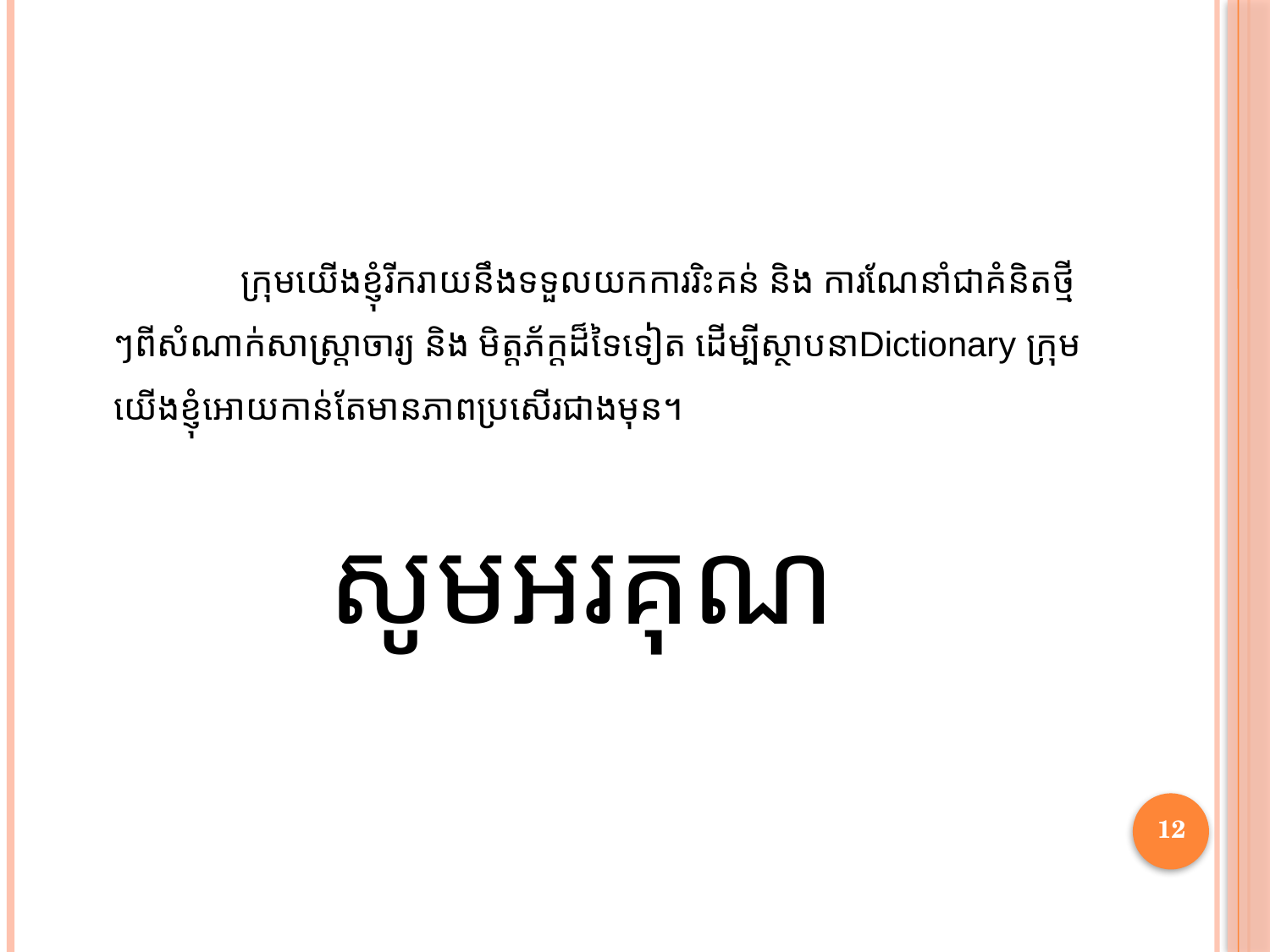

#

		ក្រុមយើងខ្ញុំរីករាយនឹងទទួលយកការរិះគន់ និង ការណែនាំជាគំនិតថ្មីៗ​ពីសំណាក់សាស្រ្តាចារ្យ និង មិត្តភ័ក្តដ៏ទៃទៀត ដើម្បីស្ថាបនាDictionary ក្រុមយើងខ្ញុំអោយកាន់តែមានភាពប្រសើរជាងមុន។
សូមអរគុណ

12